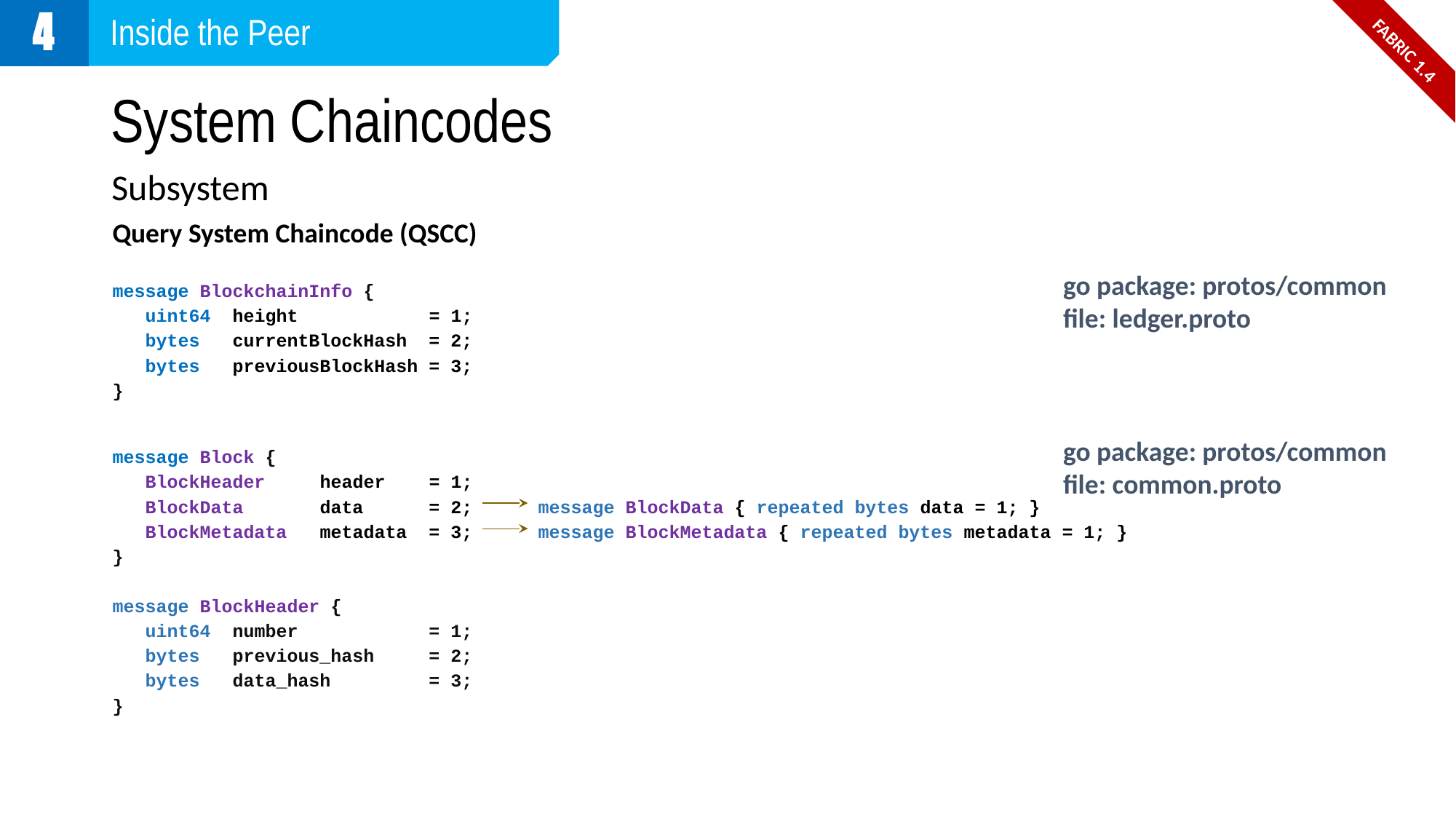

4
Inside the Peer
FABRIC 1.4
# System Chaincodes
Subsystem
Query System Chaincode (QSCC)
go package: protos/common
file: ledger.proto
message BlockchainInfo {
   uint64  height            = 1;
   bytes   currentBlockHash  = 2;
   bytes   previousBlockHash = 3;
}
go package: protos/common
file: common.proto
message Block {
   BlockHeader     header    = 1;
   BlockData       data      = 2;      message BlockData { repeated bytes data = 1; }
   BlockMetadata   metadata  = 3;      message BlockMetadata { repeated bytes metadata = 1; }
}

message BlockHeader {
   uint64  number            = 1;
   bytes   previous_hash     = 2;
   bytes   data_hash         = 3;
}